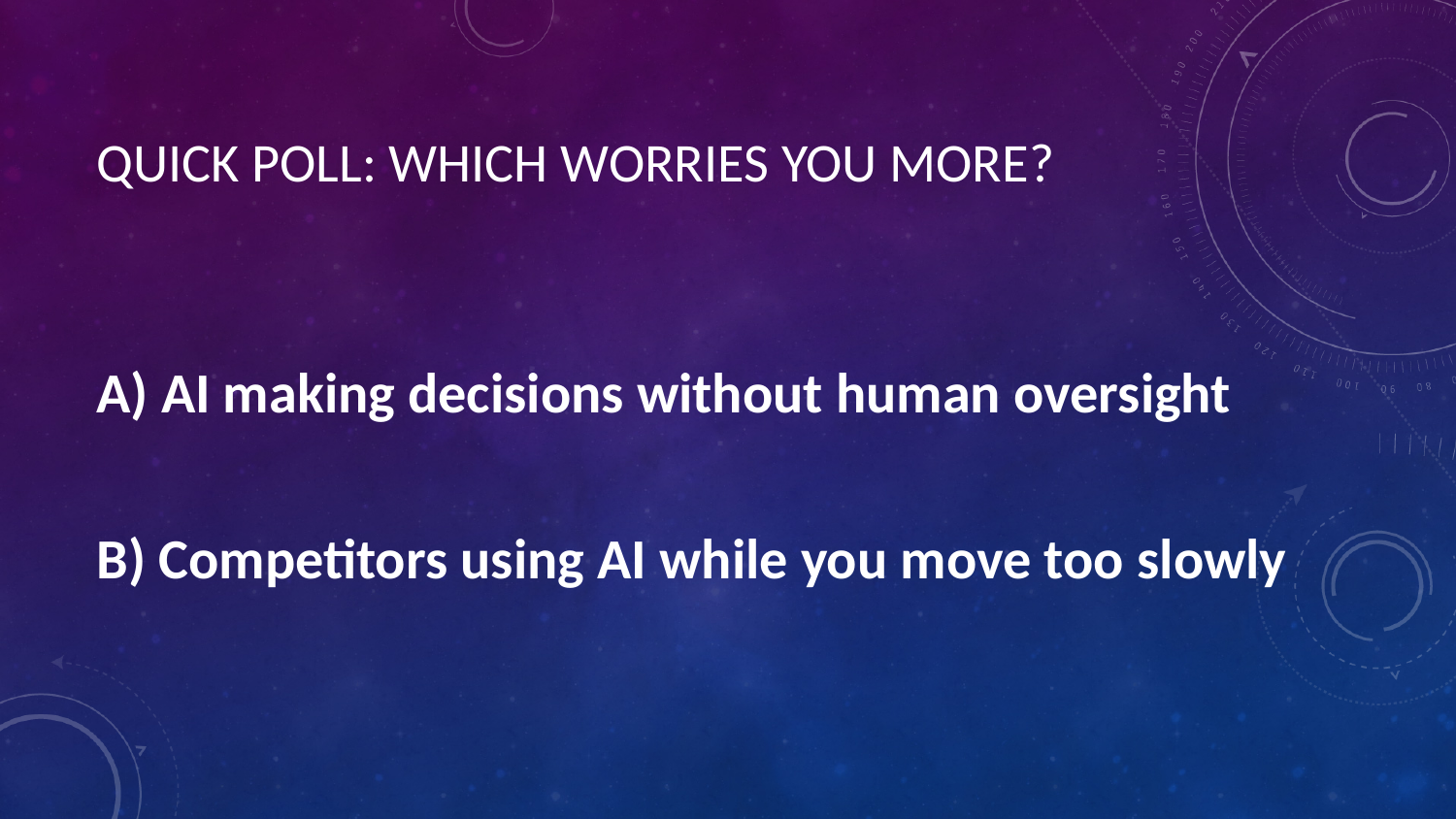

# Quick Poll: Which Worries You More?
A) AI making decisions without human oversight

B) Competitors using AI while you move too slowly